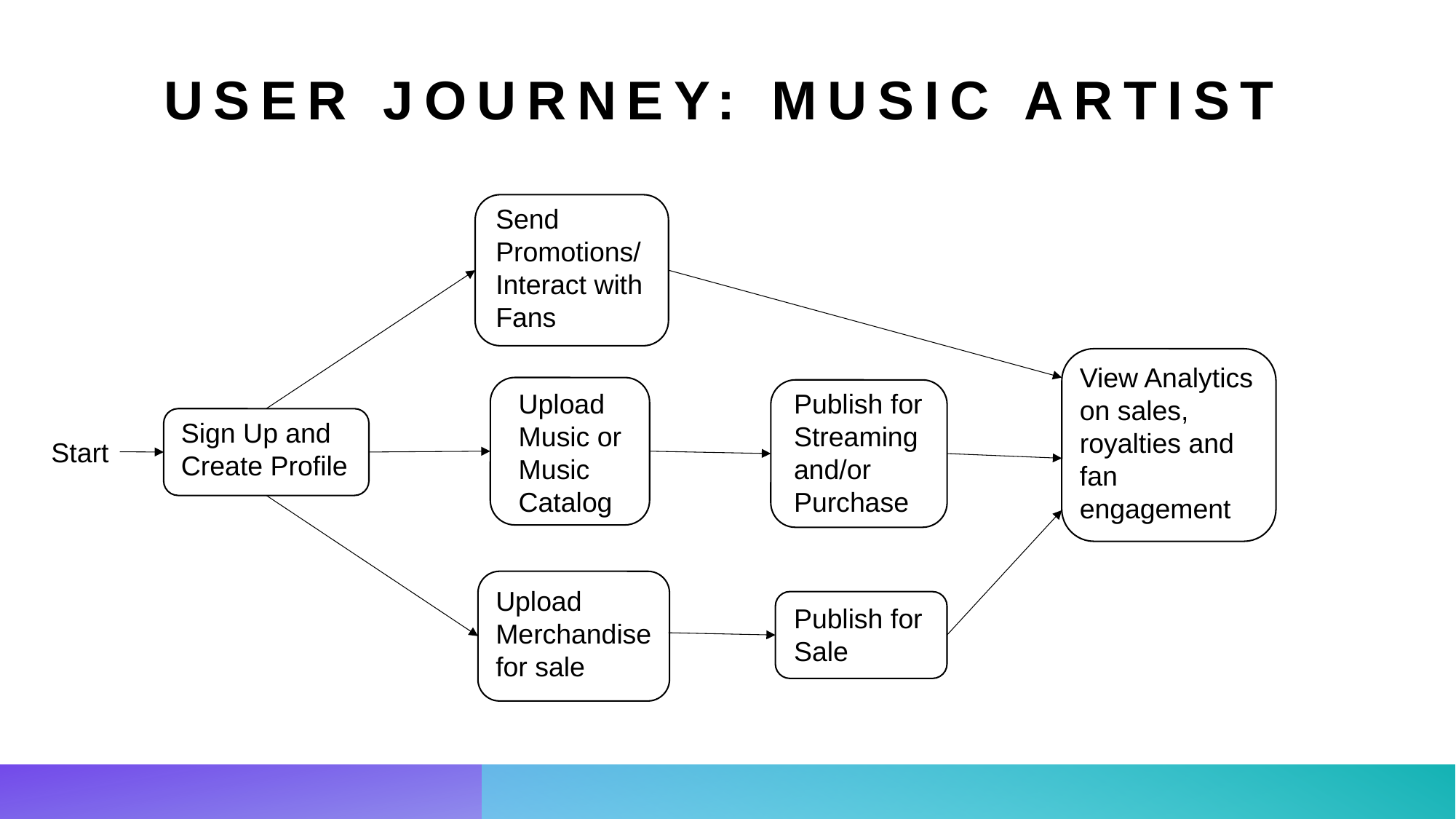

# USER JOURNEY: Music ARTIST

Send Promotions/ Interact with Fans

View Analytics on sales, royalties and fan engagement

Publish for Streaming and/or Purchase
Upload Music or Music Catalog

Sign Up and Create Profile
Start

Upload Merchandise for sale

Publish for Sale